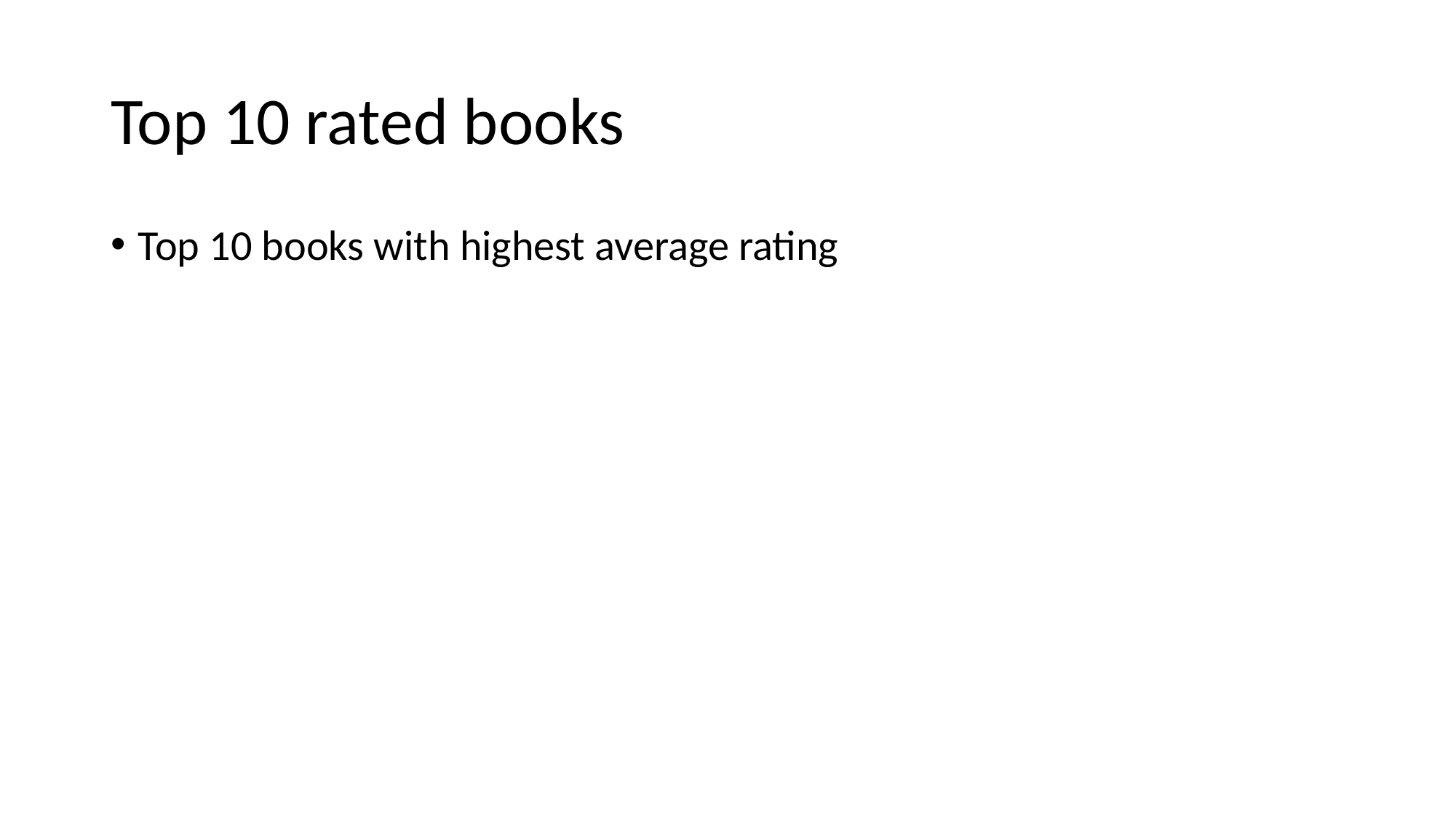

# Top 10 rated books
Top 10 books with highest average rating